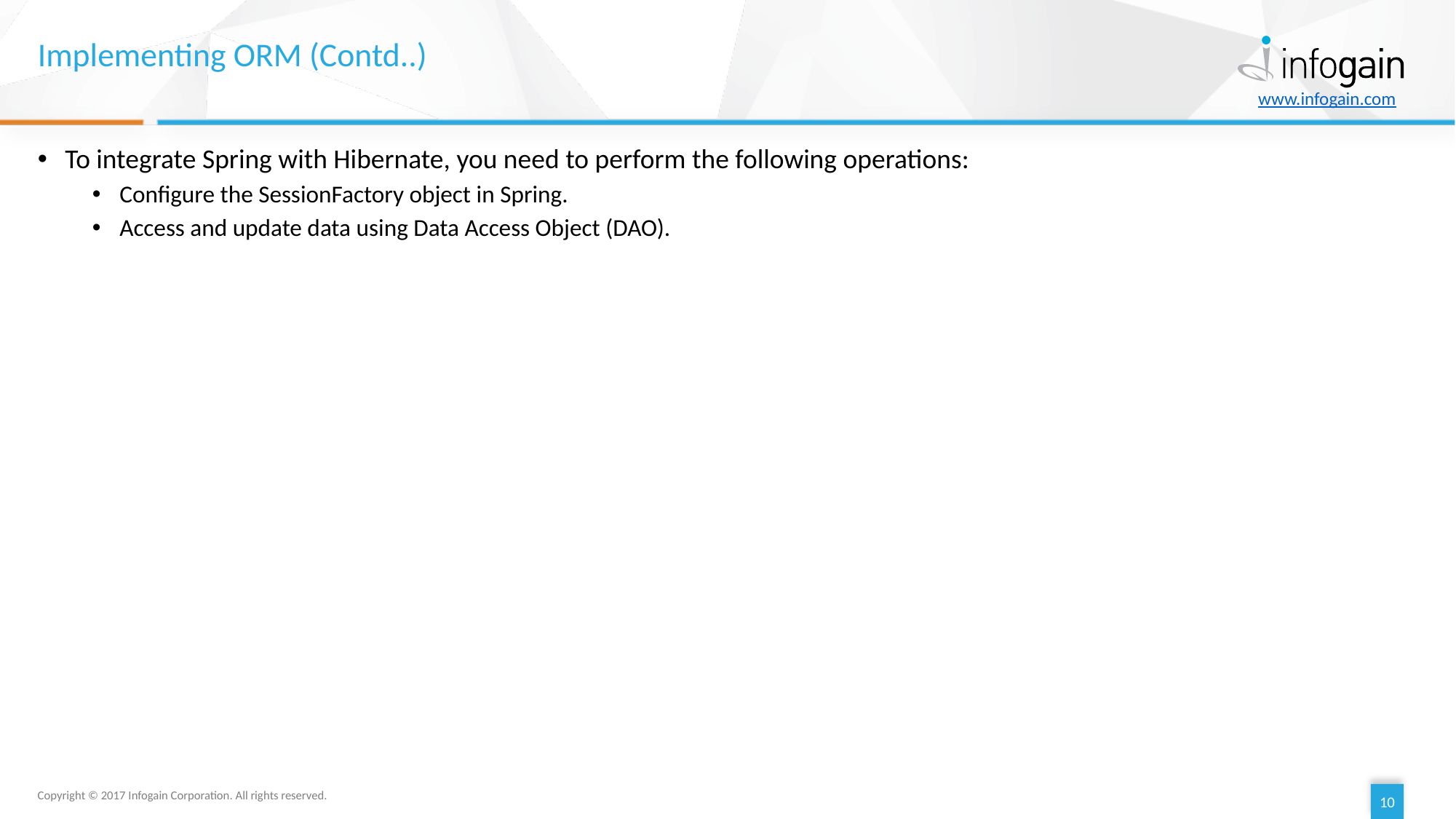

# Implementing ORM (Contd..)
To integrate Spring with Hibernate, you need to perform the following operations:
Configure the SessionFactory object in Spring.
Access and update data using Data Access Object (DAO).

10